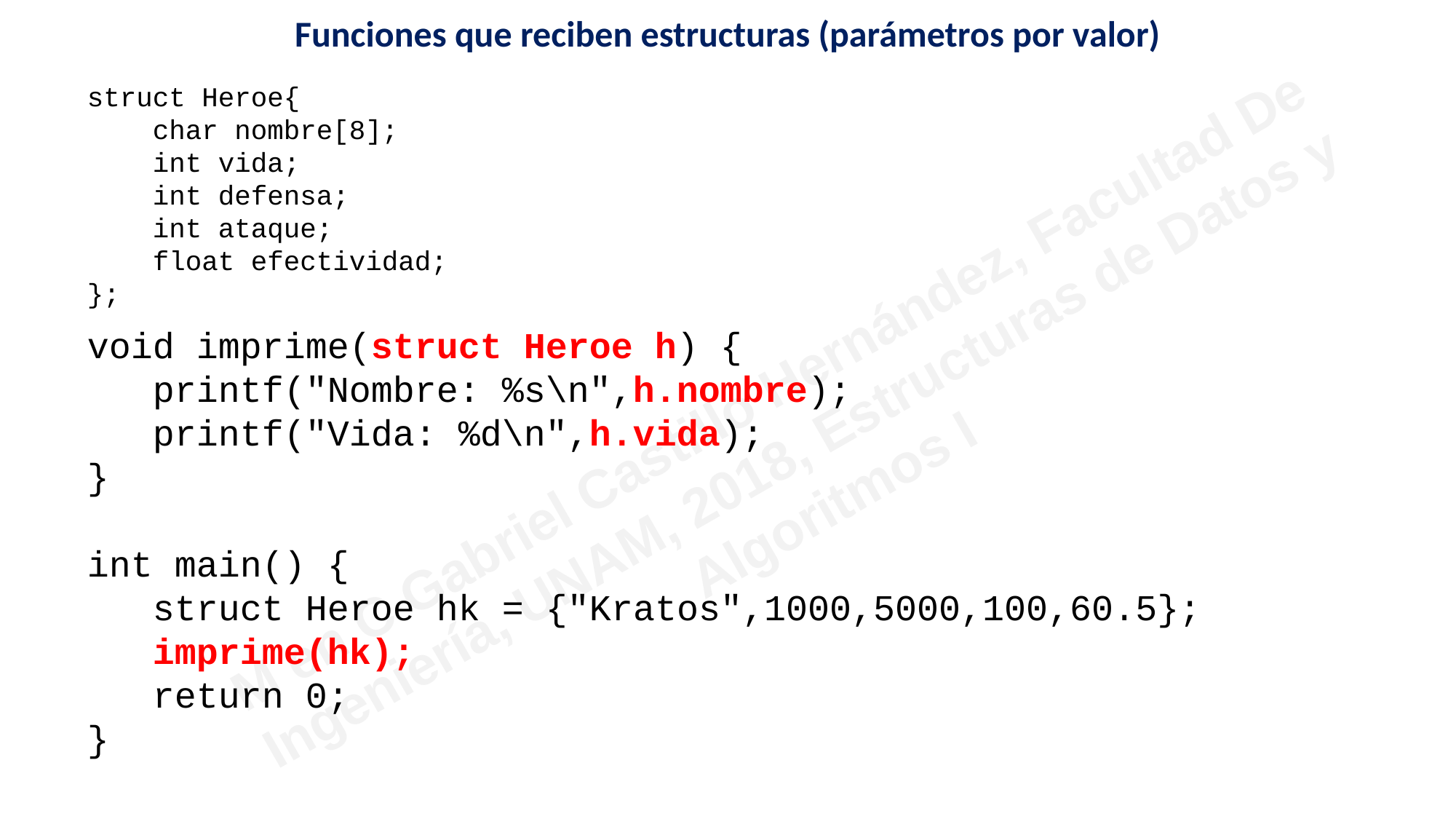

# Funciones que reciben estructuras (parámetros por valor)
struct Heroe{
    char nombre[8];
    int vida;
    int defensa;
    int ataque;
    float efectividad;
};
void imprime(struct Heroe h) {
   printf("Nombre: %s\n",h.nombre);
   printf("Vida: %d\n",h.vida);
}

int main() {
   struct Heroe hk = {"Kratos",1000,5000,100,60.5};
   imprime(hk);
   return 0;
}